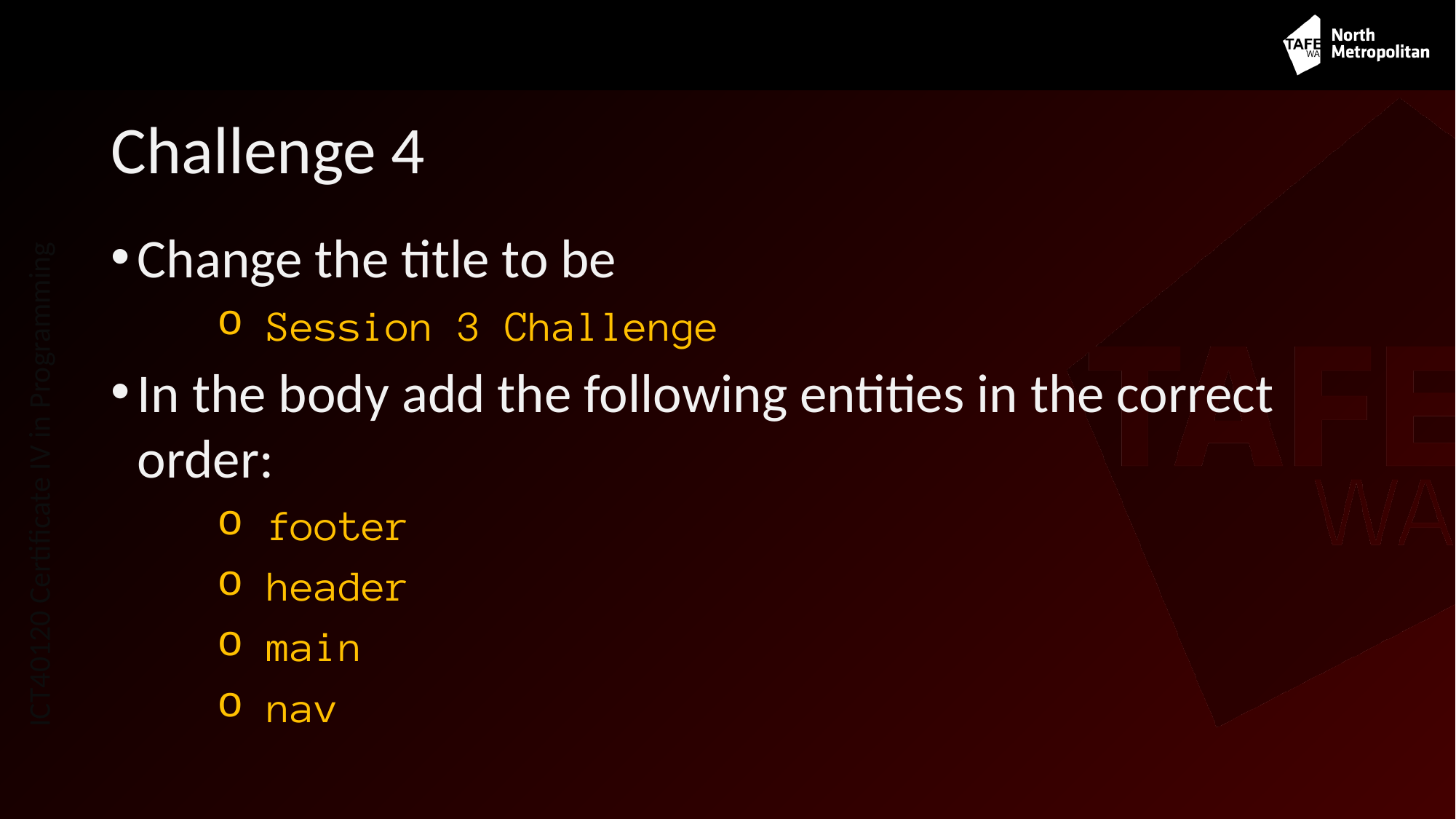

# Challenge 4
Change the title to be
 Session 3 Challenge
In the body add the following entities in the correct order:
 footer
 header
 main
 nav